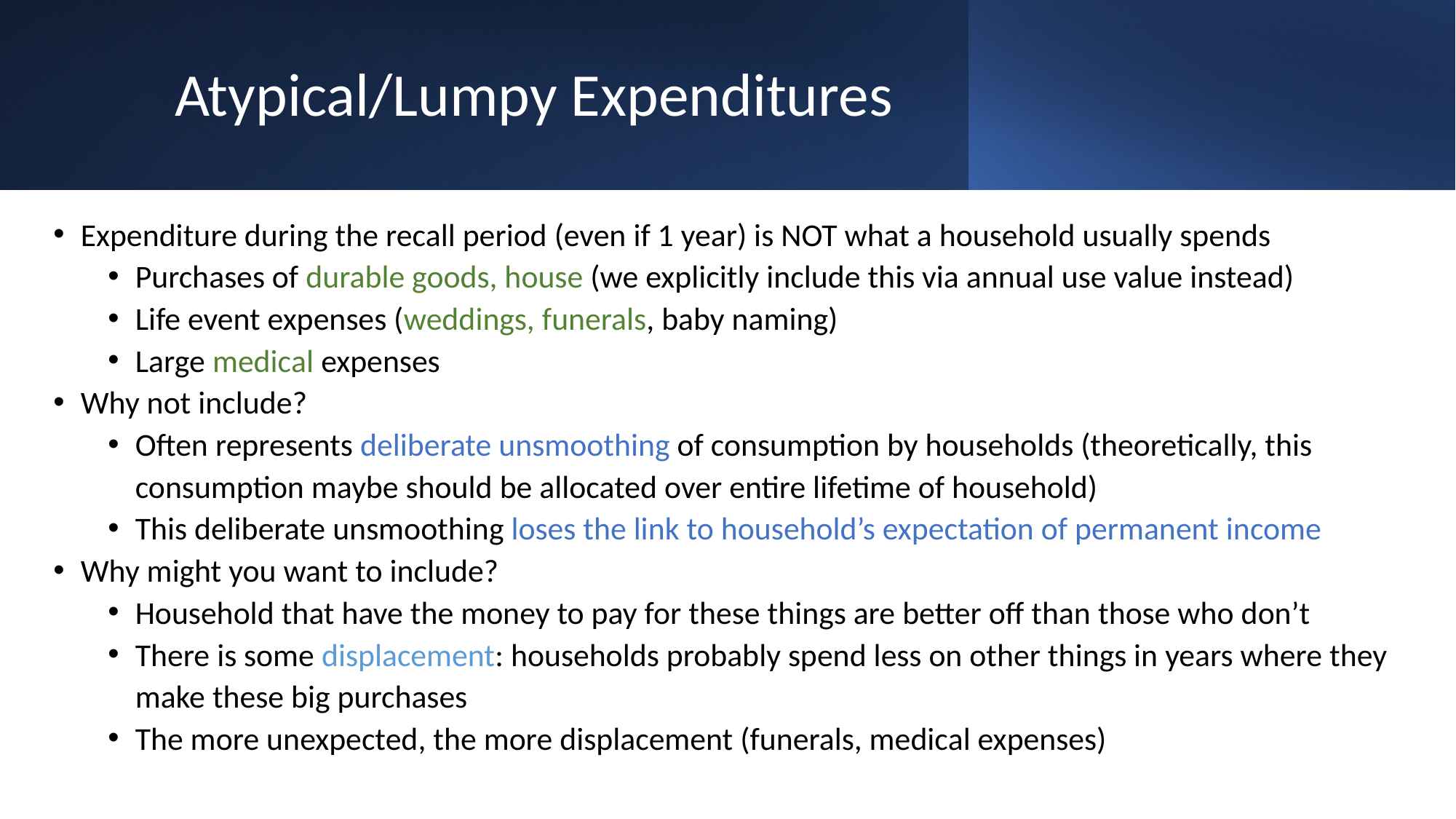

# Atypical/Lumpy Expenditures
Expenditure during the recall period (even if 1 year) is NOT what a household usually spends
Purchases of durable goods, house (we explicitly include this via annual use value instead)
Life event expenses (weddings, funerals, baby naming)
Large medical expenses
Why not include?
Often represents deliberate unsmoothing of consumption by households (theoretically, this consumption maybe should be allocated over entire lifetime of household)
This deliberate unsmoothing loses the link to household’s expectation of permanent income
Why might you want to include?
Household that have the money to pay for these things are better off than those who don’t
There is some displacement: households probably spend less on other things in years where they make these big purchases
The more unexpected, the more displacement (funerals, medical expenses)